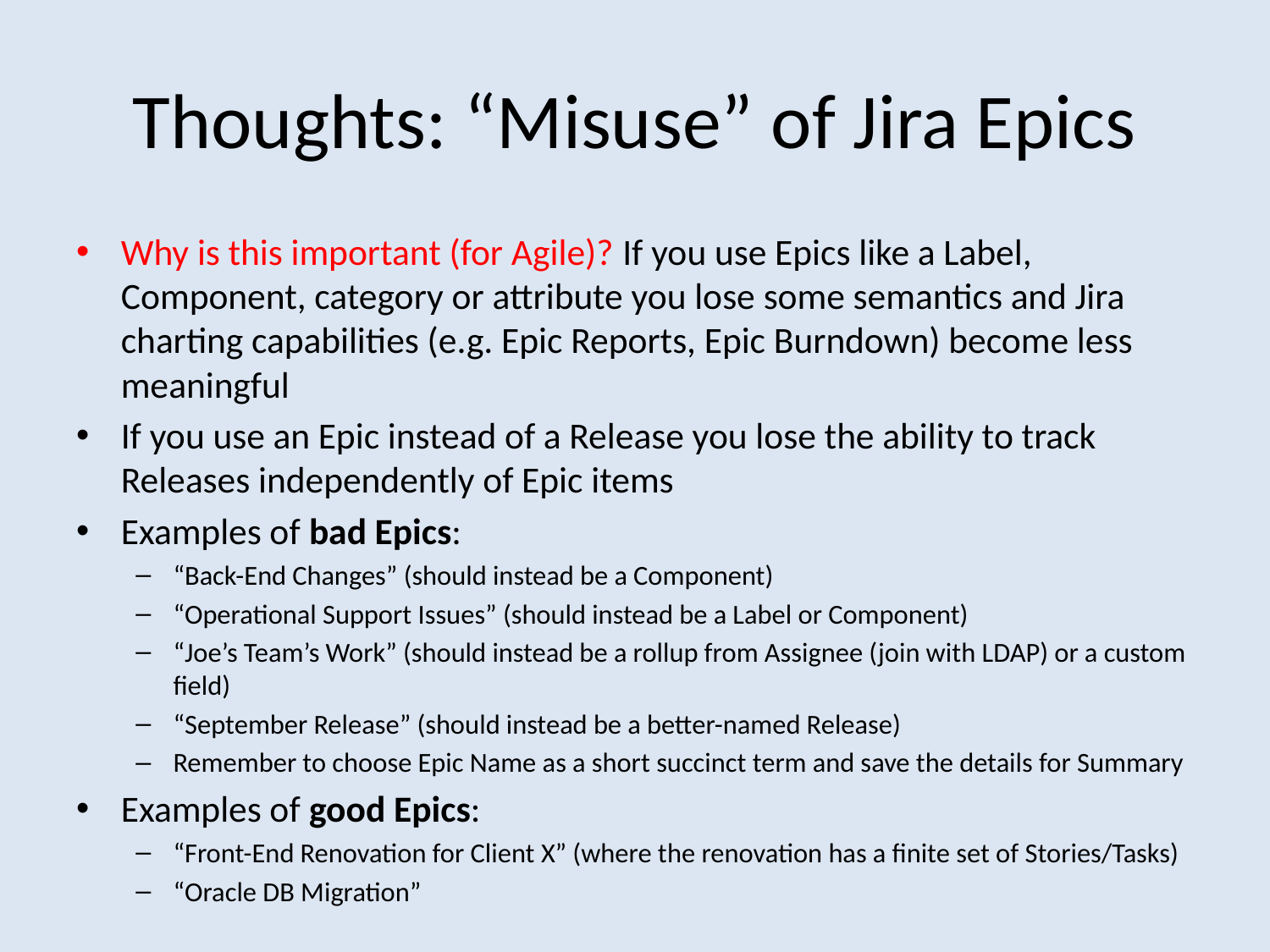

# Thoughts: “Misuse” of Jira Epics
Why is this important (for Agile)? If you use Epics like a Label, Component, category or attribute you lose some semantics and Jira charting capabilities (e.g. Epic Reports, Epic Burndown) become less meaningful
If you use an Epic instead of a Release you lose the ability to track Releases independently of Epic items
Examples of bad Epics:
“Back-End Changes” (should instead be a Component)
“Operational Support Issues” (should instead be a Label or Component)
“Joe’s Team’s Work” (should instead be a rollup from Assignee (join with LDAP) or a custom field)
“September Release” (should instead be a better-named Release)
Remember to choose Epic Name as a short succinct term and save the details for Summary
Examples of good Epics:
“Front-End Renovation for Client X” (where the renovation has a finite set of Stories/Tasks)
“Oracle DB Migration”